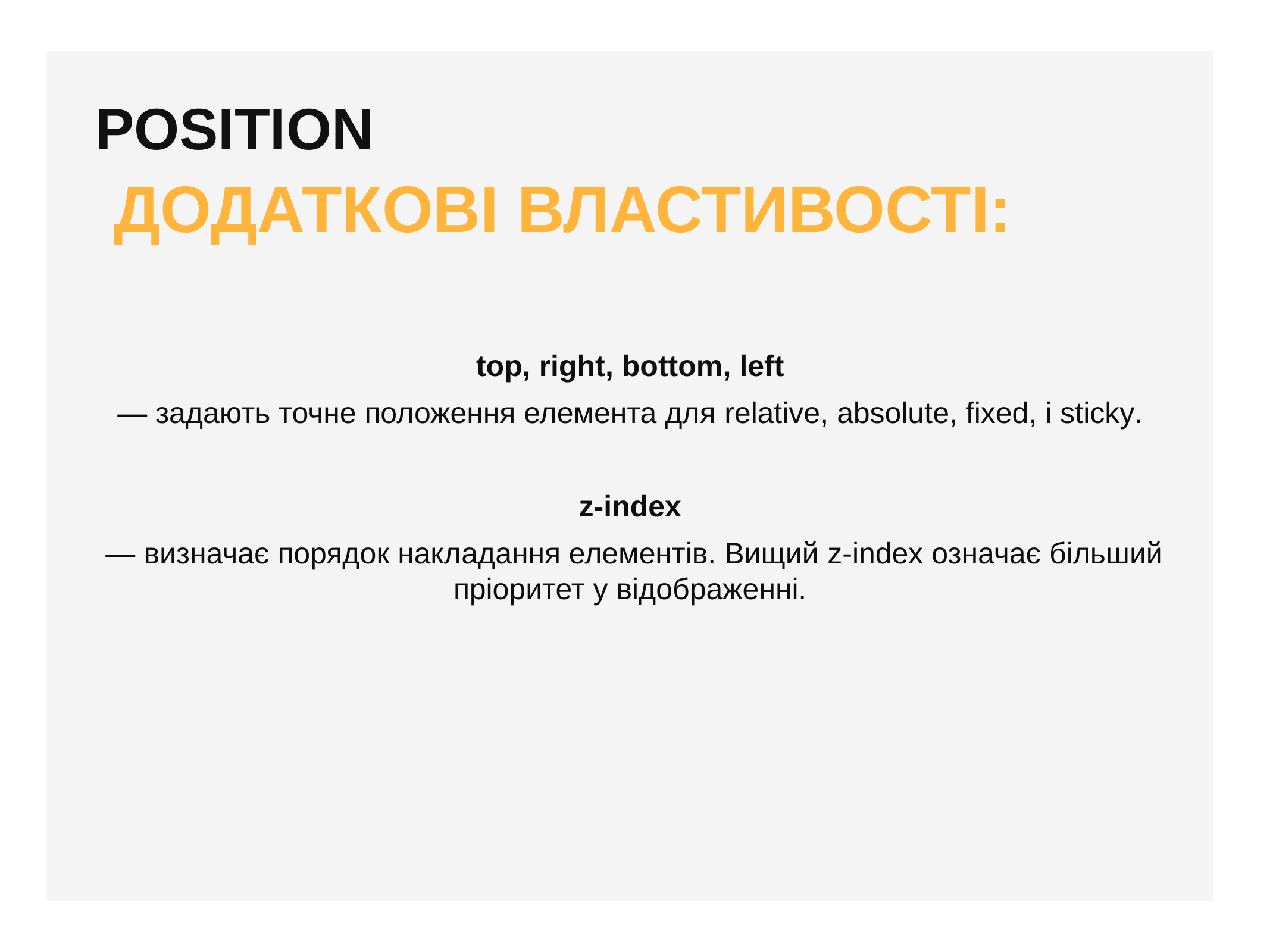

Position
 Додаткові властивості:
top, right, bottom, left
— задають точне положення елемента для relative, absolute, fixed, і sticky.

z-index
 — визначає порядок накладання елементів. Вищий z-index означає більший пріоритет у відображенні.